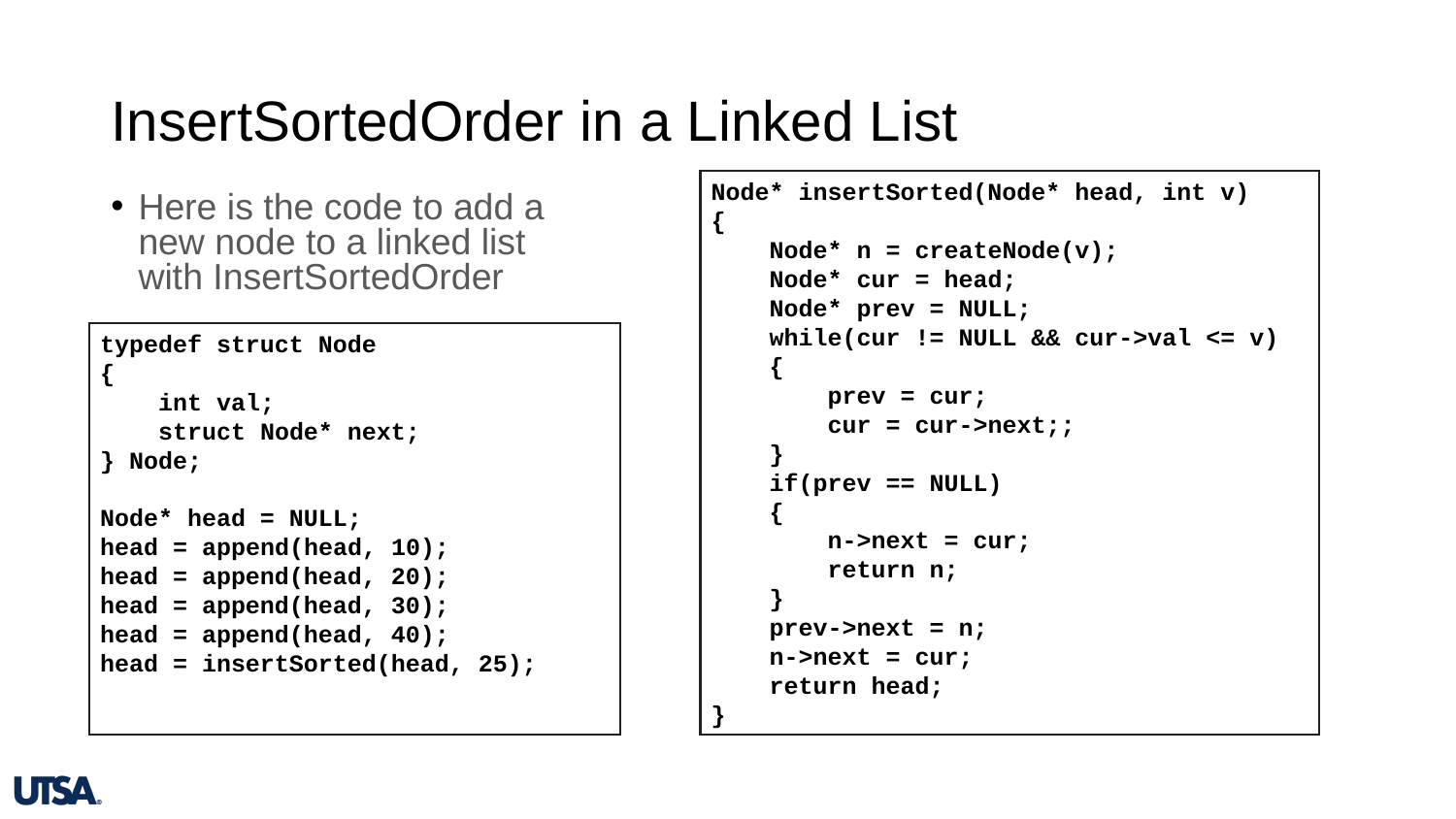

# InsertSortedOrder in a Linked List
Node* insertSorted(Node* head, int v)
{
    Node* n = createNode(v);
    Node* cur = head;
    Node* prev = NULL;
    while(cur != NULL && cur->val <= v)
    {
        prev = cur;
        cur = cur->next;;
    }
    if(prev == NULL)
    {
        n->next = cur;
        return n;
    }
    prev->next = n;
    n->next = cur;
    return head;
}
Here is the code to add a new node to a linked list with InsertSortedOrder
typedef struct Node
{
    int val;
    struct Node* next;
} Node;

Node* head = NULL;
head = append(head, 10);
head = append(head, 20);
head = append(head, 30);
head = append(head, 40);
head = insertSorted(head, 25);